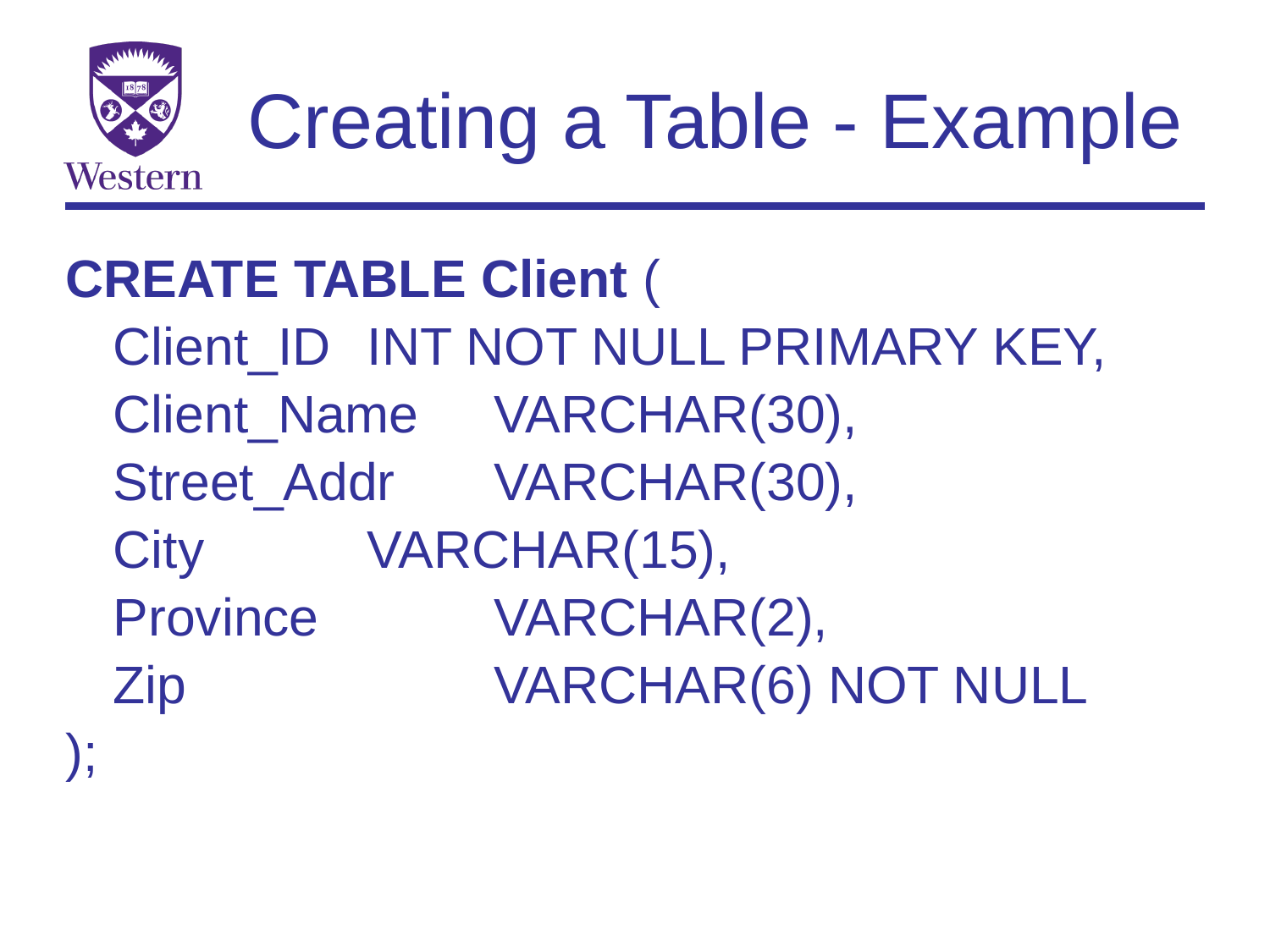

# Creating a Table - Example
CREATE TABLE Client (
	Client_ID	INT NOT NULL PRIMARY KEY,
	Client_Name	VARCHAR(30),
	Street_Addr	VARCHAR(30),
	City		VARCHAR(15),
	Province		VARCHAR(2),
	Zip			VARCHAR(6) NOT NULL
);